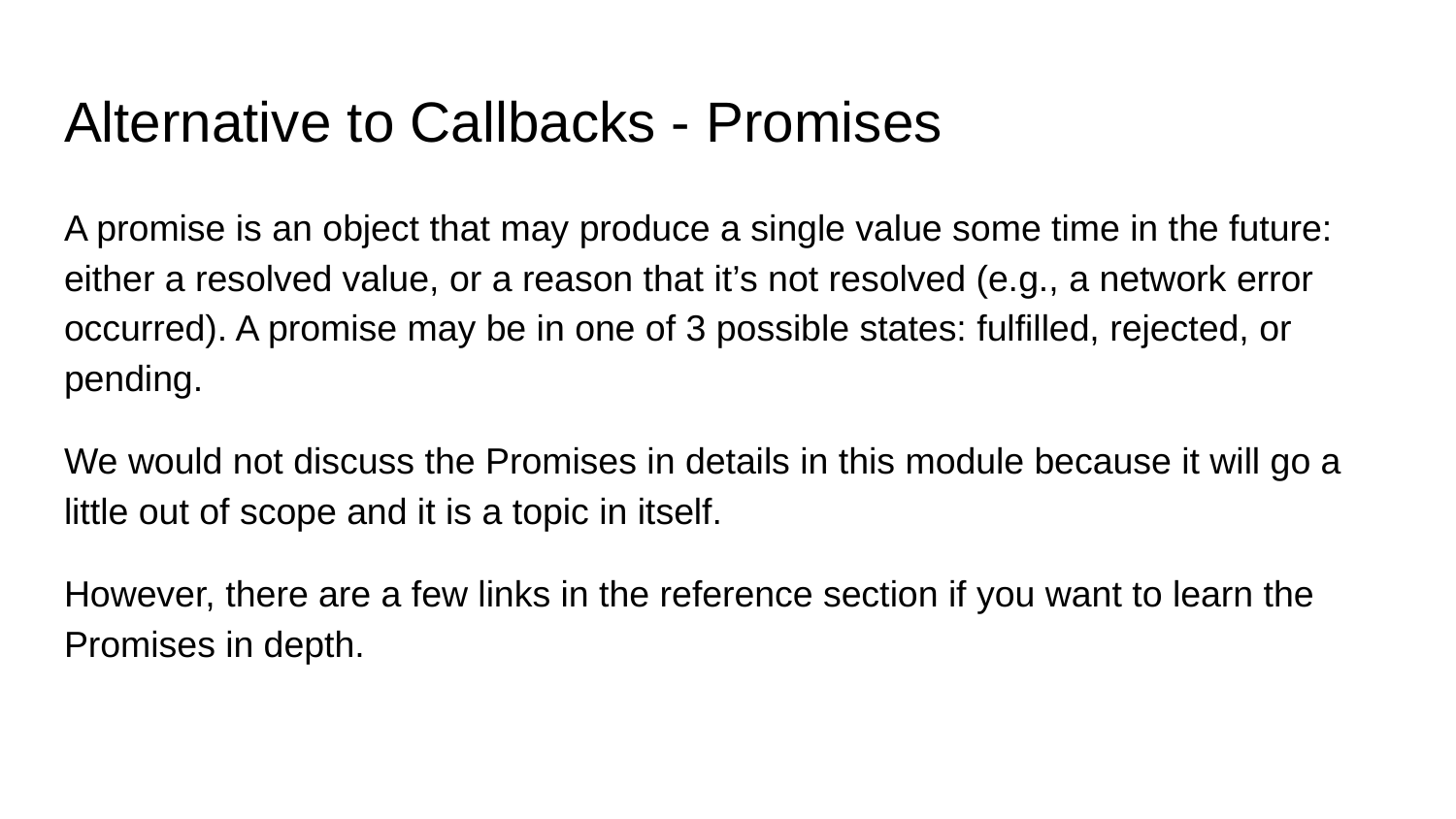

# Alternative to Callbacks - Promises

A promise is an object that may produce a single value some time in the future: either a resolved value, or a reason that it’s not resolved (e.g., a network error occurred). A promise may be in one of 3 possible states: fulfilled, rejected, or pending.
We would not discuss the Promises in details in this module because it will go a little out of scope and it is a topic in itself.
However, there are a few links in the reference section if you want to learn the Promises in depth.